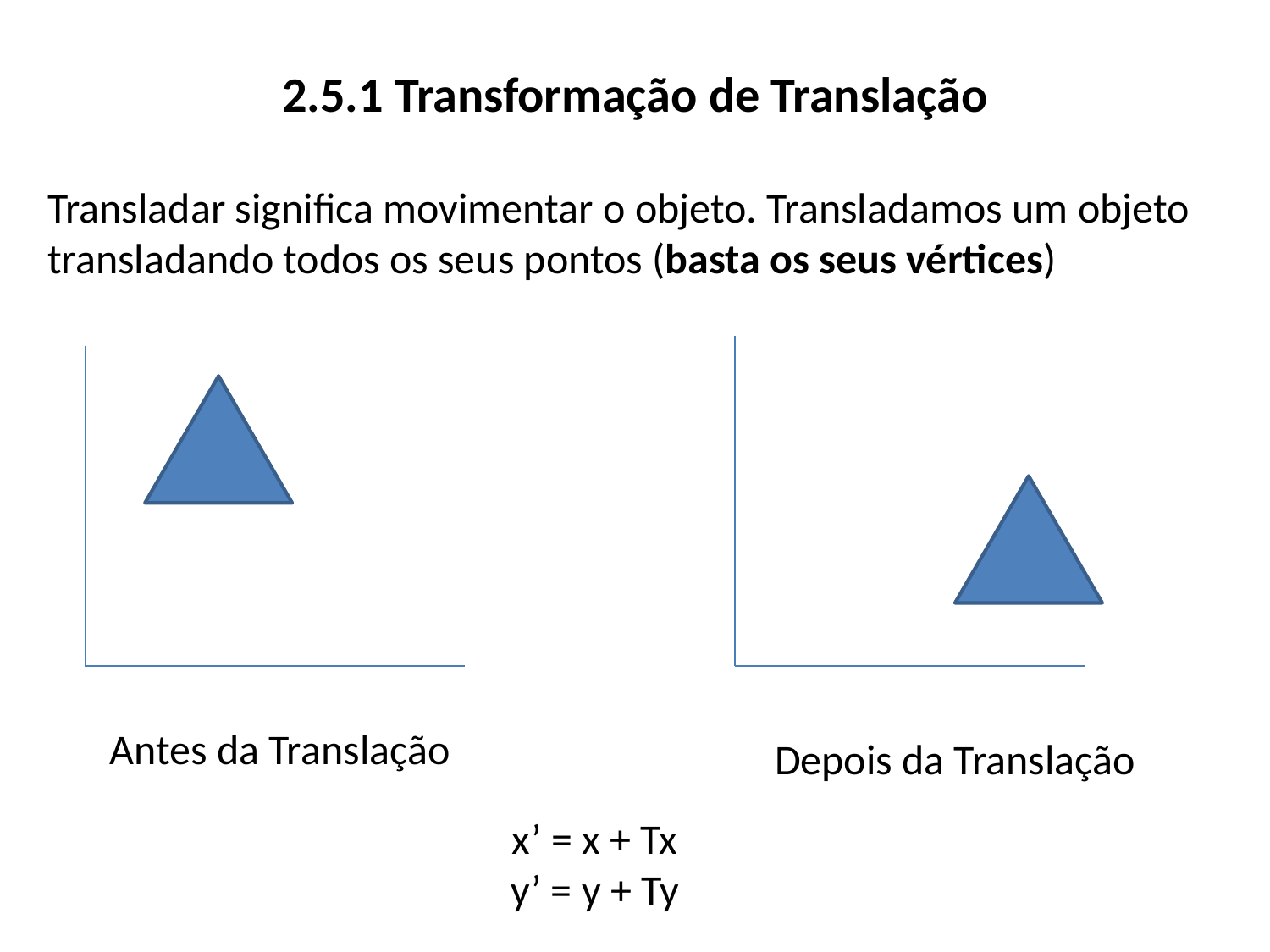

2.5.1 Transformação de Translação

Transladar significa movimentar o objeto. Transladamos um objeto transladando todos os seus pontos (basta os seus vértices)

Antes da Translação
Depois da Translação
x’ = x + Tx
y’ = y + Ty